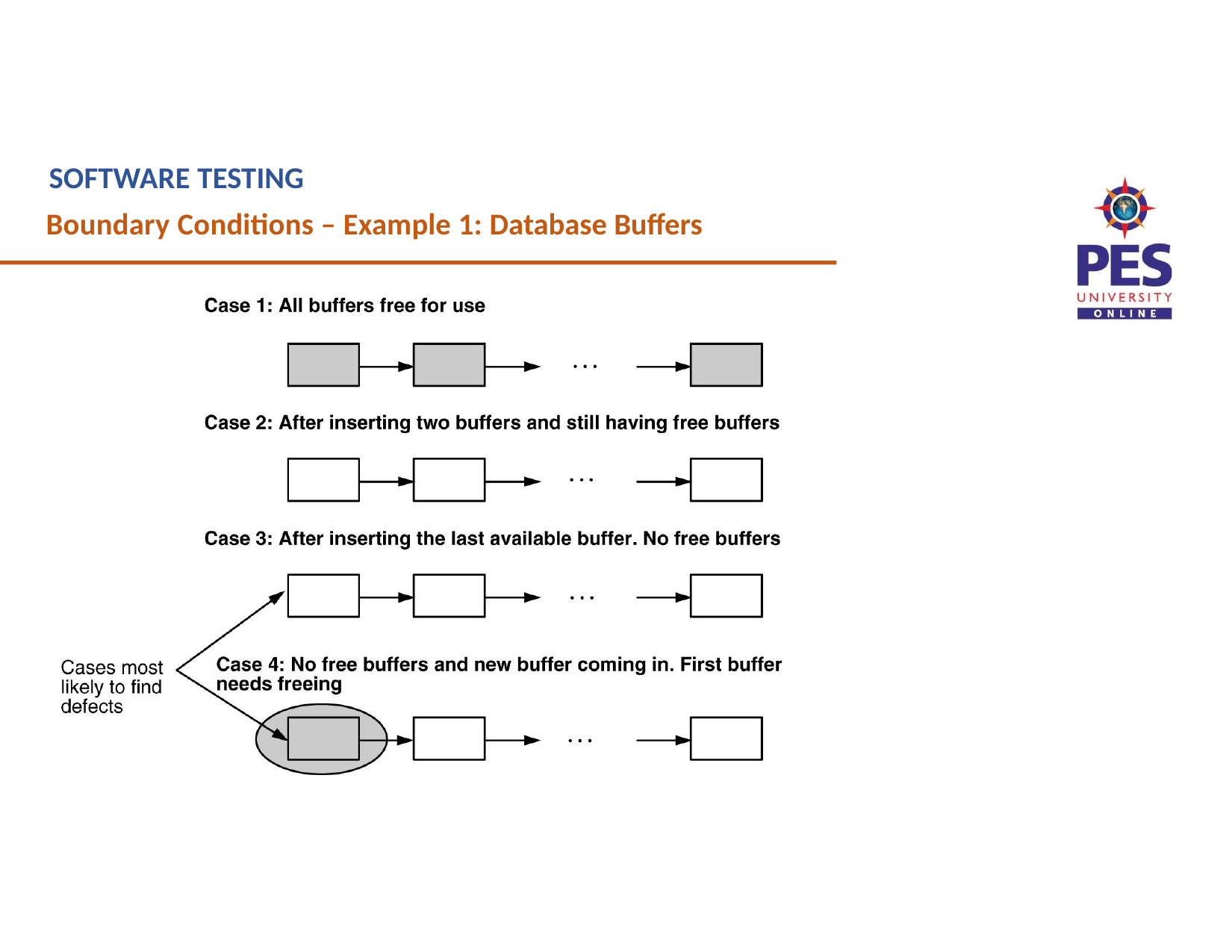

SOFTWARE TESTING
Boundary Conditions – Example 1: Database Buffers